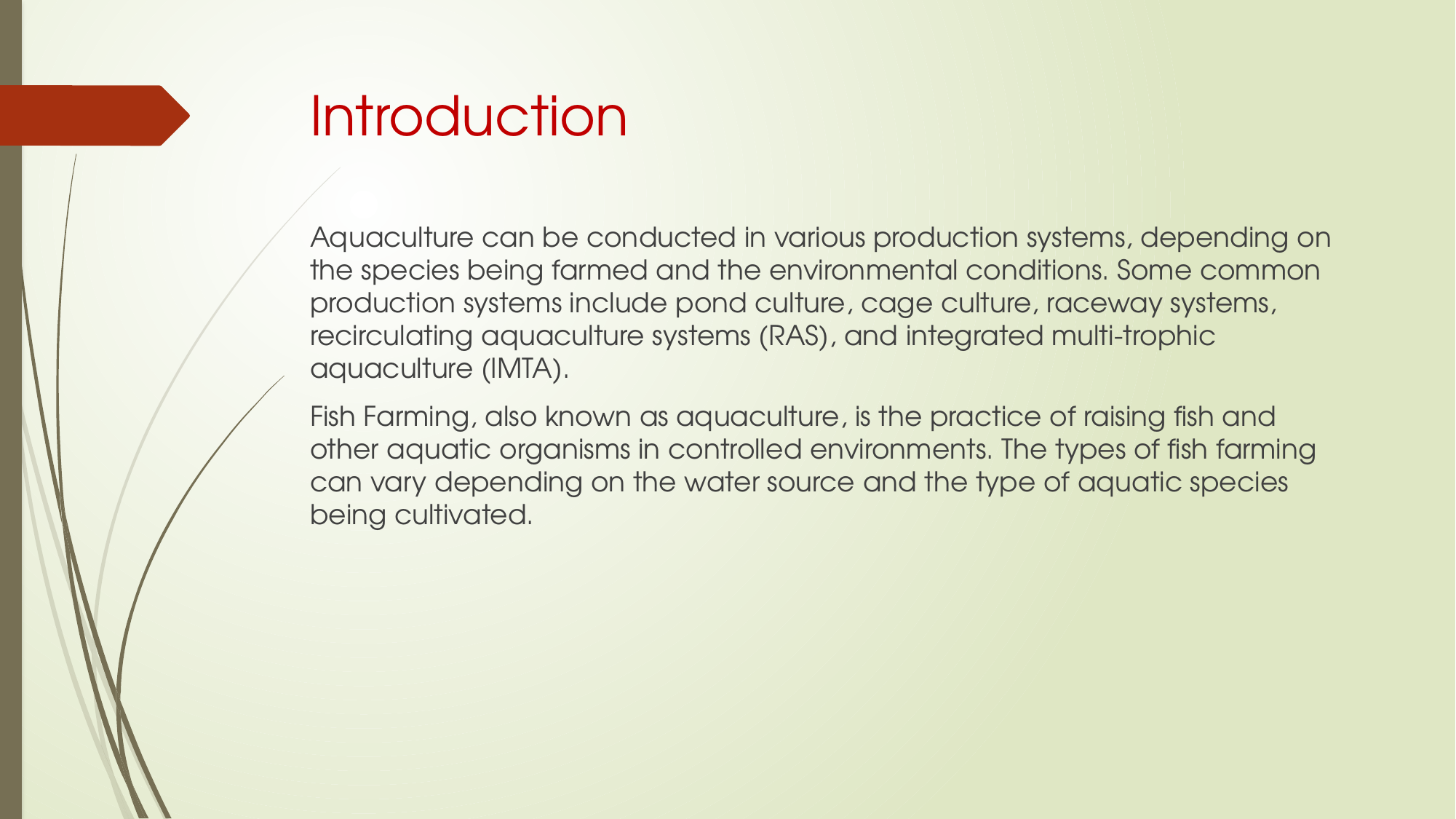

# Introduction
Aquaculture can be conducted in various production systems, depending on the species being farmed and the environmental conditions. Some common production systems include pond culture, cage culture, raceway systems, recirculating aquaculture systems (RAS), and integrated multi-trophic aquaculture (IMTA).
Fish Farming, also known as aquaculture, is the practice of raising fish and other aquatic organisms in controlled environments. The types of fish farming can vary depending on the water source and the type of aquatic species being cultivated.